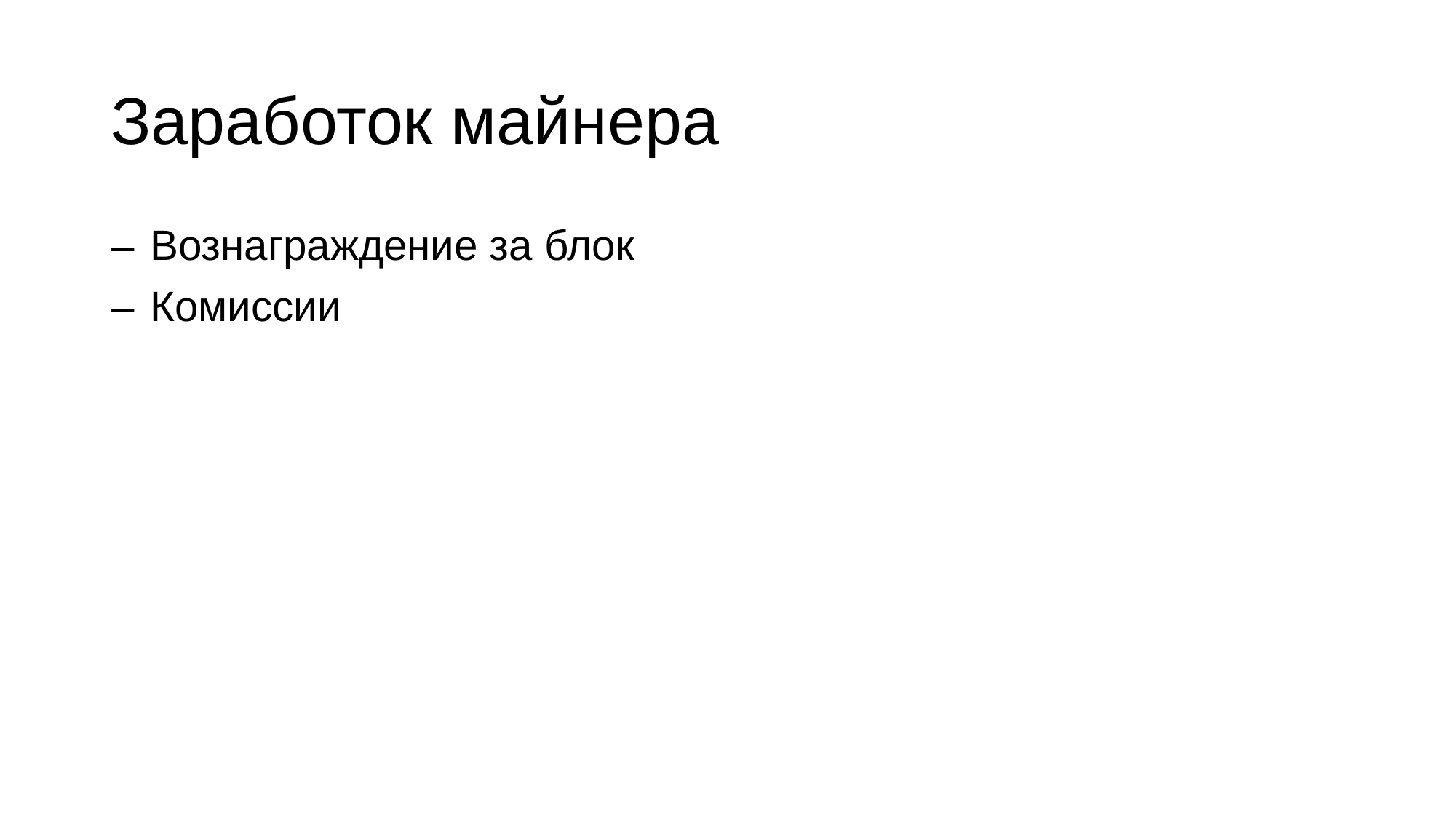

# Заработок майнера
 Вознаграждение за блок
 Комиссии